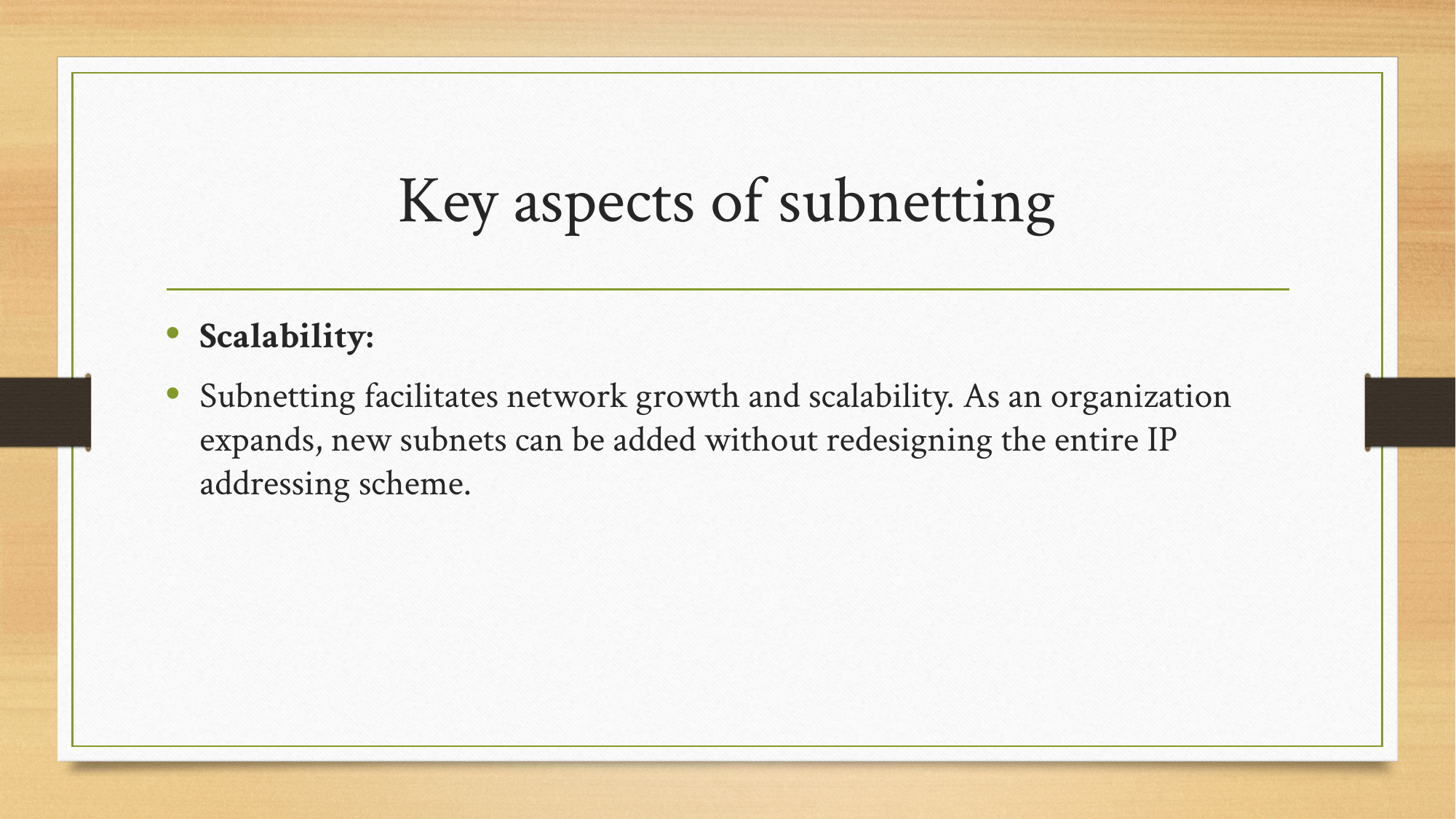

# Key aspects of subnetting
Scalability:
Subnetting facilitates network growth and scalability. As an organization expands, new subnets can be added without redesigning the entire IP addressing scheme.